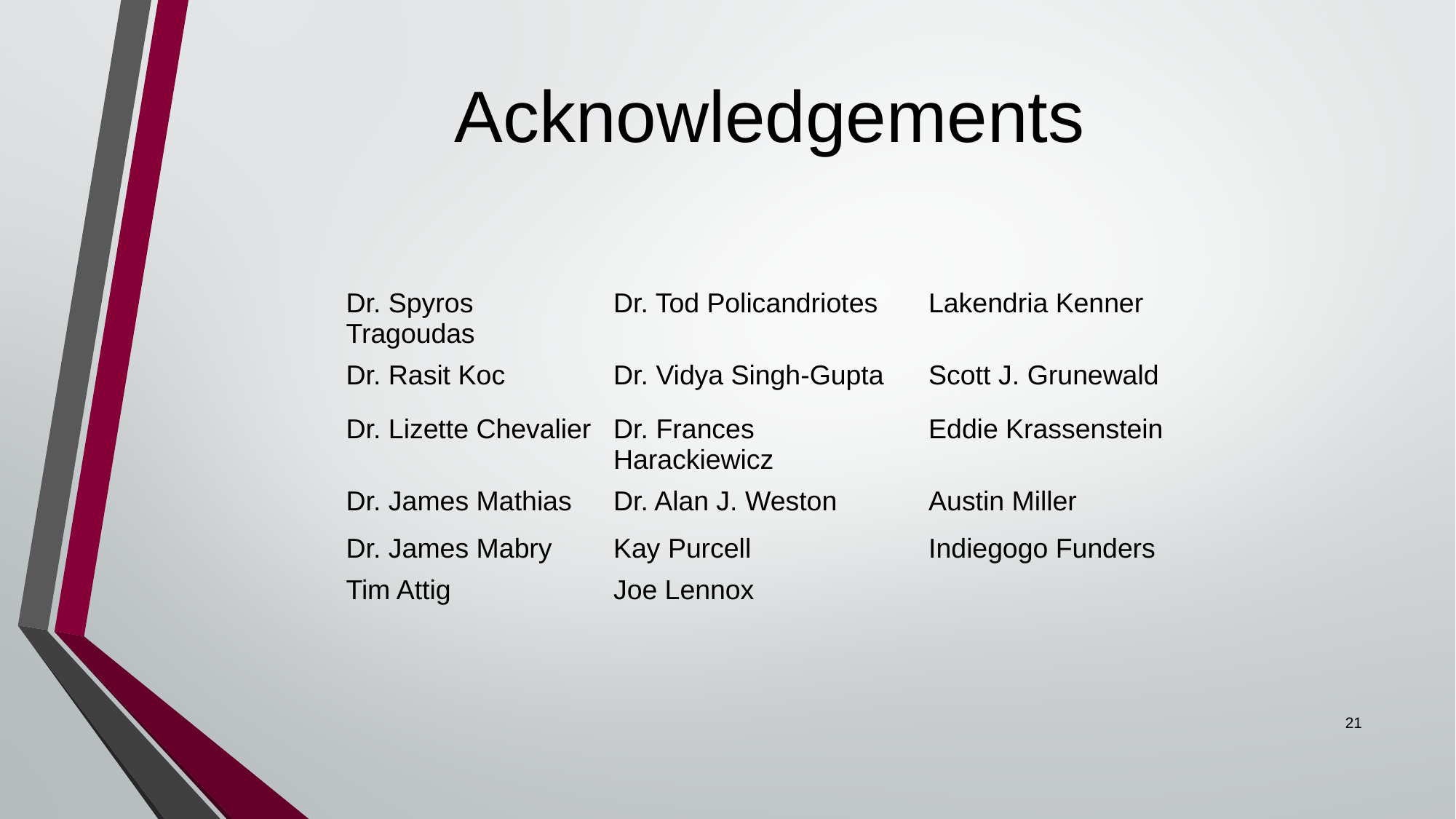

# Acknowledgements
| Dr. Spyros Tragoudas | Dr. Tod Policandriotes | Lakendria Kenner |
| --- | --- | --- |
| Dr. Rasit Koc | Dr. Vidya Singh-Gupta | Scott J. Grunewald |
| Dr. Lizette Chevalier | Dr. Frances Harackiewicz | Eddie Krassenstein |
| Dr. James Mathias | Dr. Alan J. Weston | Austin Miller |
| Dr. James Mabry | Kay Purcell | Indiegogo Funders |
| Tim Attig | Joe Lennox |  |
21